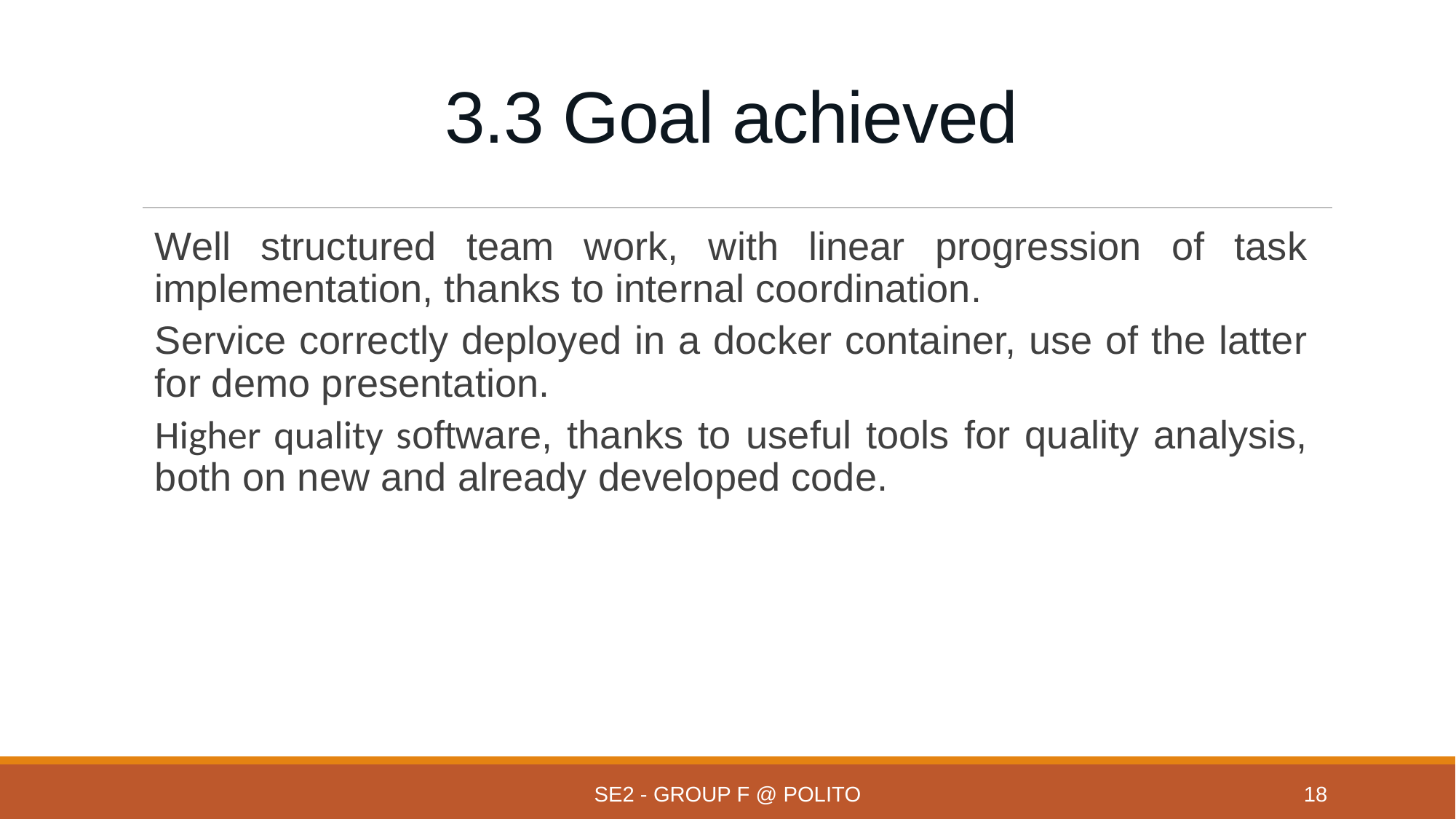

# 3.3 Goal achieved
Well structured team work, with linear progression of task implementation, thanks to internal coordination.
Service correctly deployed in a docker container, use of the latter for demo presentation.
Higher quality software, thanks to useful tools for quality analysis, both on new and already developed code.
SE2 - Group F @ PoliTo
18